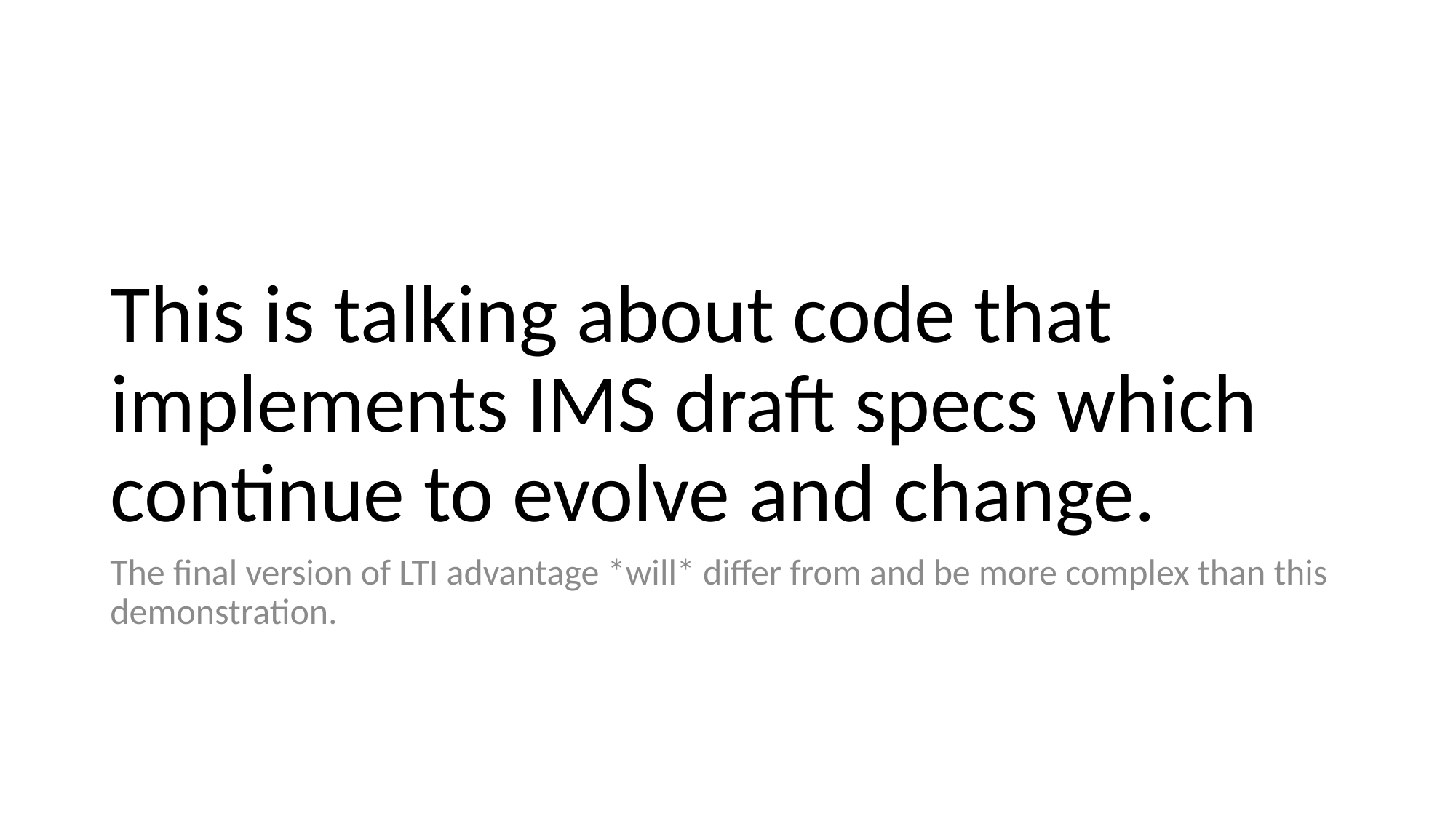

# This is talking about code that implements IMS draft specs which continue to evolve and change.
The final version of LTI advantage *will* differ from and be more complex than this demonstration.